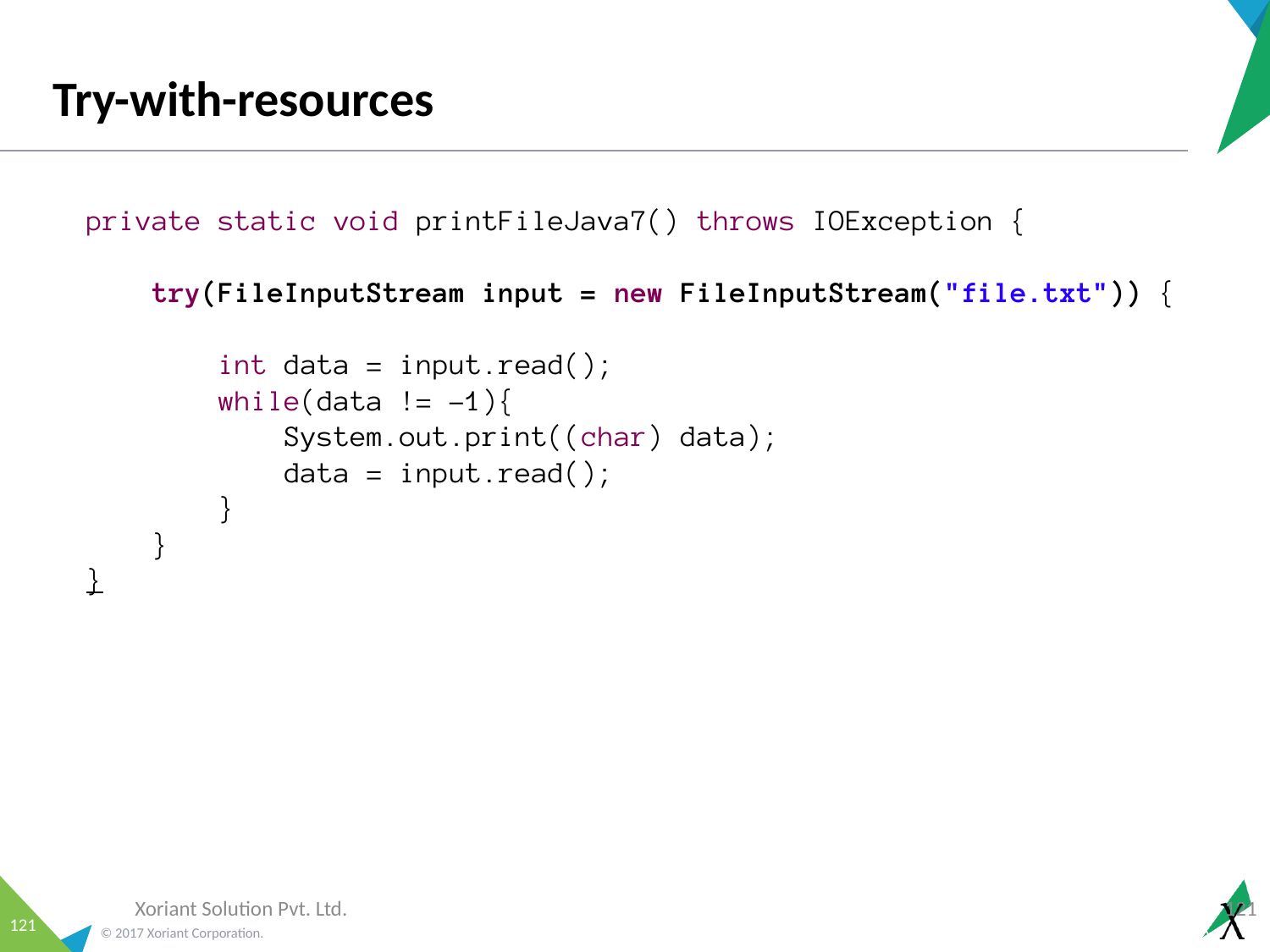

# Try-with-resources
private static void printFileJava7() throws IOException {

    try(FileInputStream input = new FileInputStream("file.txt")) {

        int data = input.read();
        while(data != -1){
            System.out.print((char) data);
            data = input.read();
        }
    }
}
Xoriant Solution Pvt. Ltd.
121